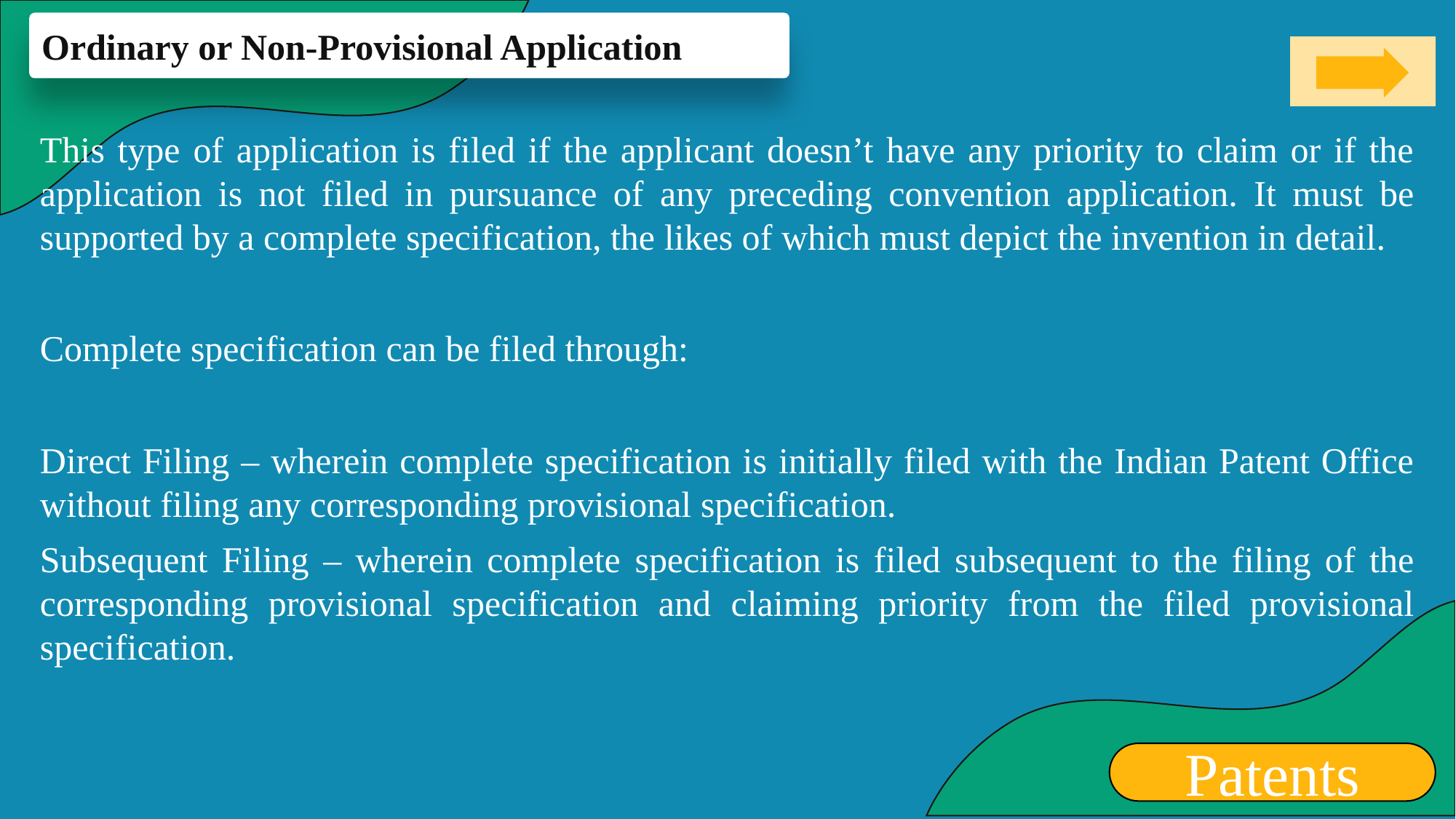

Ordinary or Non-Provisional Application

This type of application is filed if the applicant doesn’t have any priority to claim or if the application is not filed in pursuance of any preceding convention application. It must be supported by a complete specification, the likes of which must depict the invention in detail.

Complete specification can be filed through:

Direct Filing – wherein complete specification is initially filed with the Indian Patent Office without filing any corresponding provisional specification.
Subsequent Filing – wherein complete specification is filed subsequent to the filing of the corresponding provisional specification and claiming priority from the filed provisional specification.

Patents